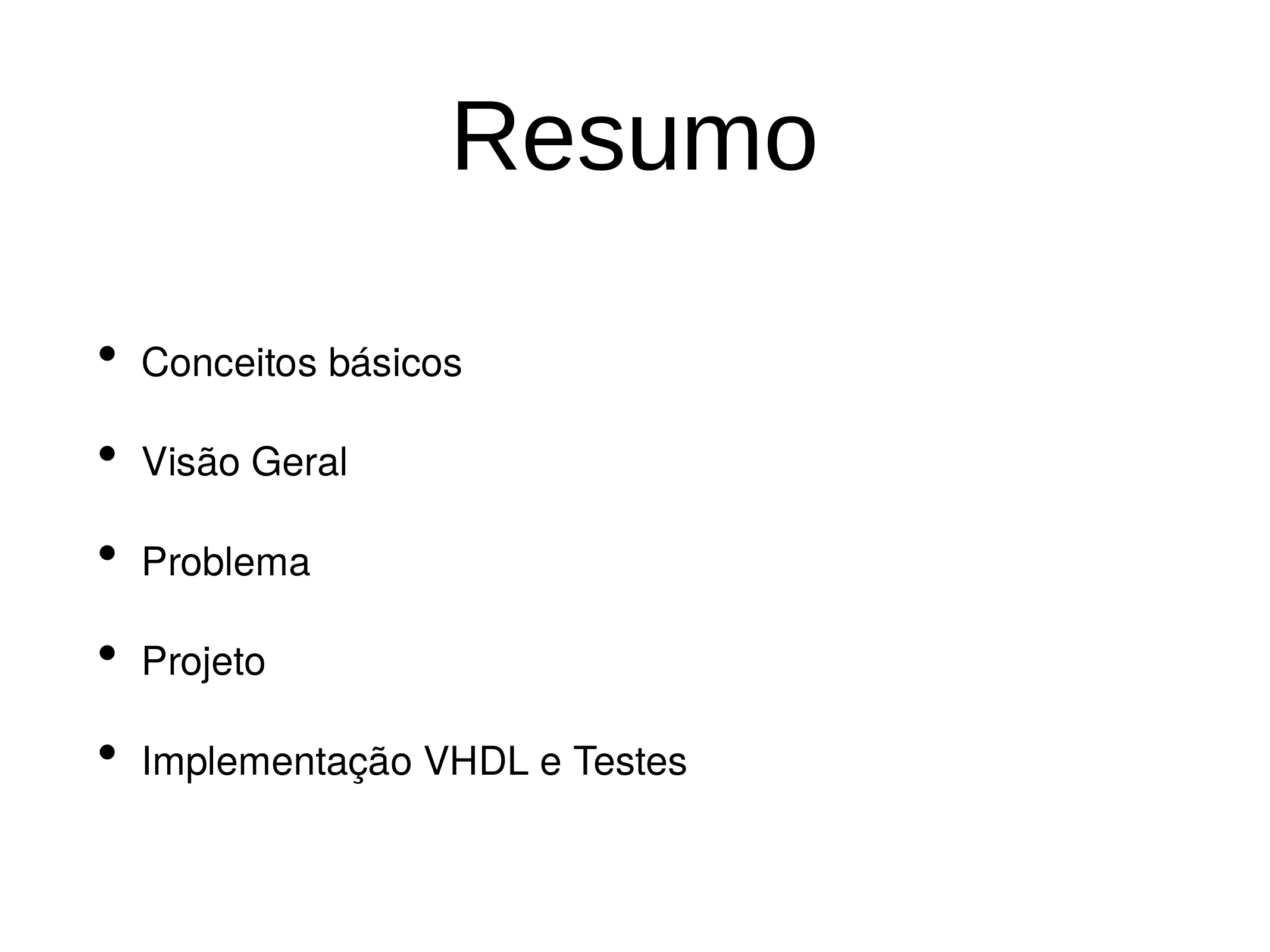

# Resumo
Conceitos básicos
Visão Geral
Problema
Projeto
Implementação VHDL e Testes